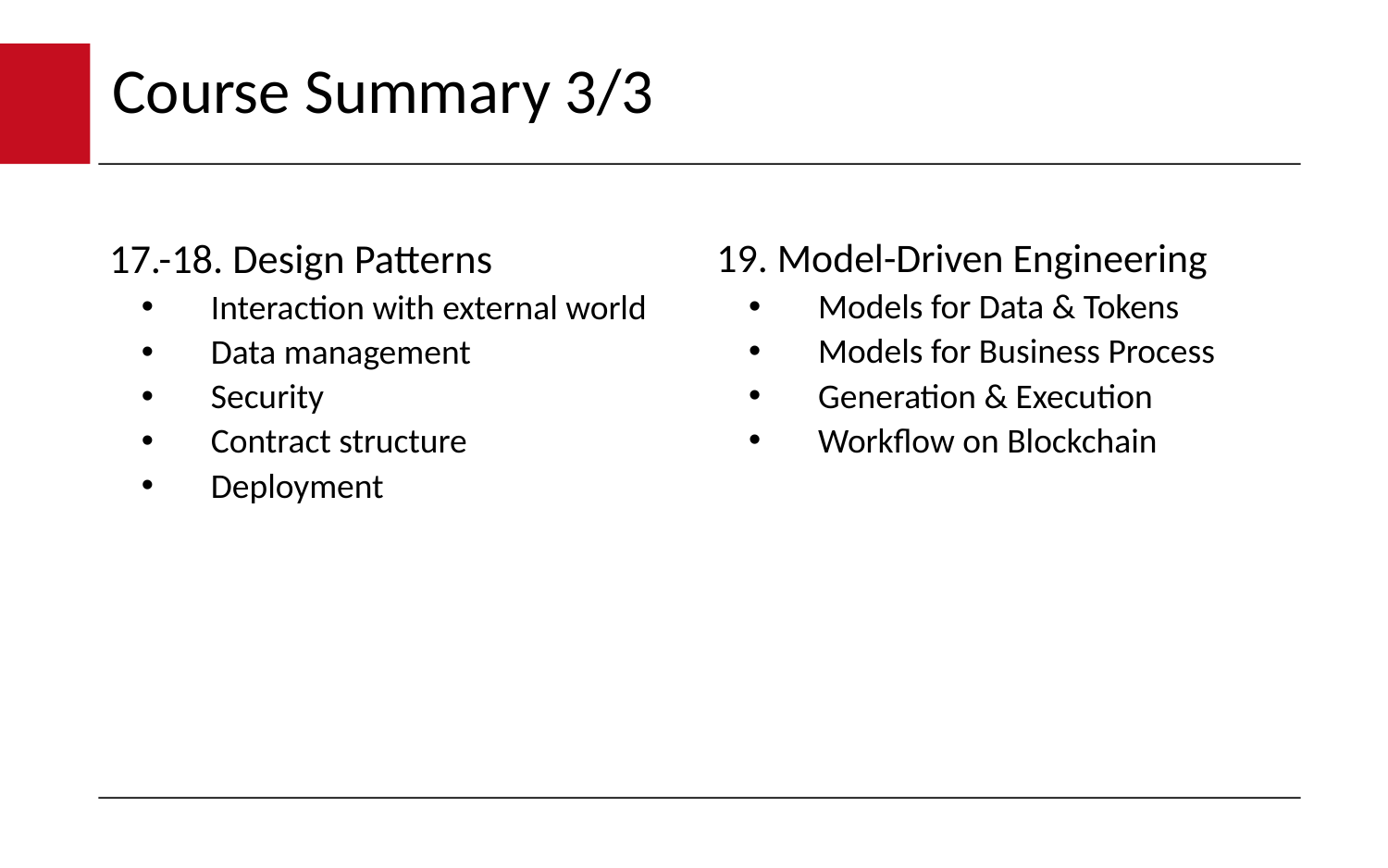

# Course Summary 3/3
17.-18. Design Patterns
Interaction with external world
Data management
Security
Contract structure
Deployment

19. Model-Driven Engineering
Models for Data & Tokens
Models for Business Process
Generation & Execution
Workflow on Blockchain